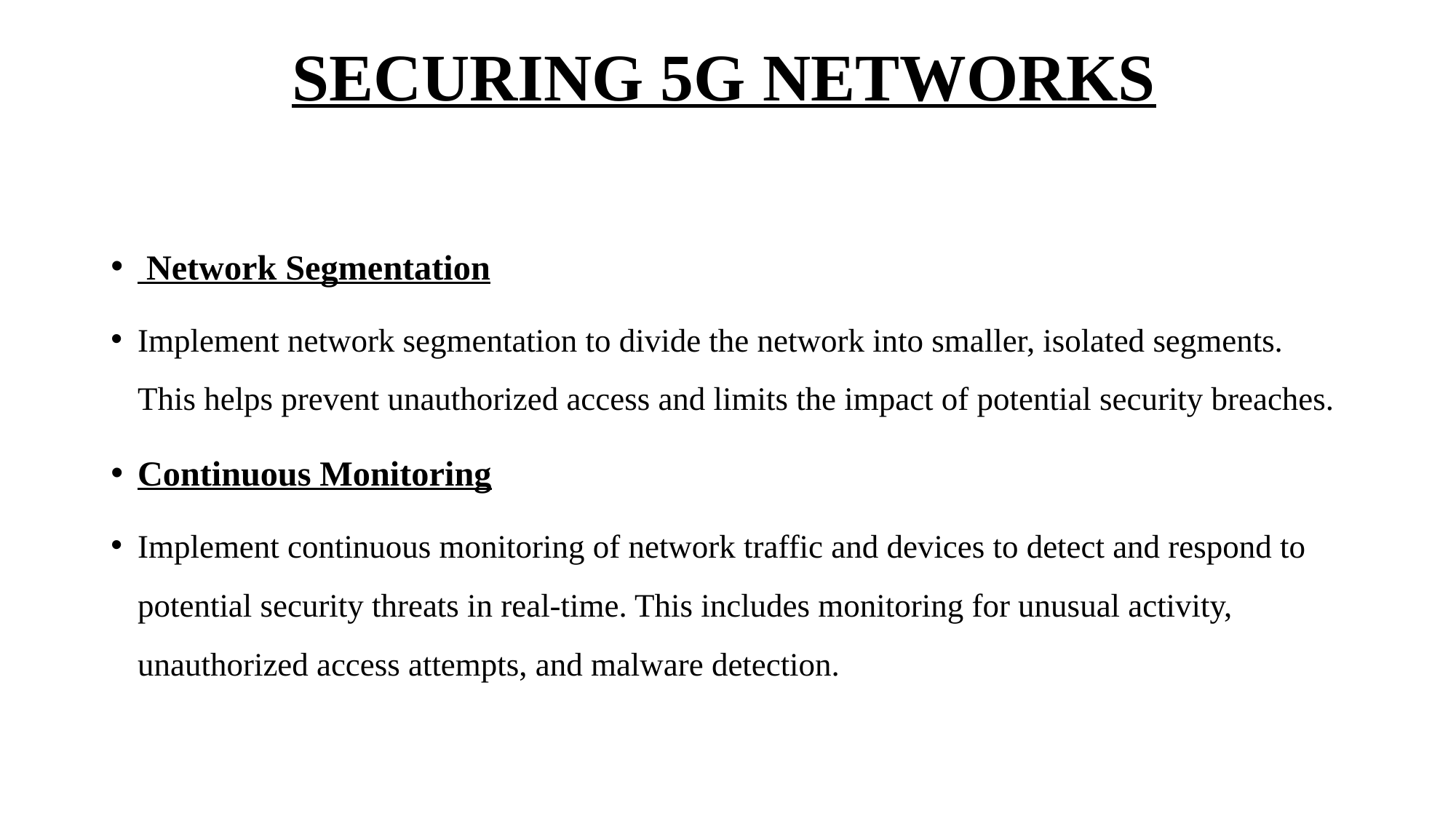

# SECURING 5G NETWORKS
 Network Segmentation
Implement network segmentation to divide the network into smaller, isolated segments. This helps prevent unauthorized access and limits the impact of potential security breaches.
Continuous Monitoring
Implement continuous monitoring of network traffic and devices to detect and respond to potential security threats in real-time. This includes monitoring for unusual activity, unauthorized access attempts, and malware detection.